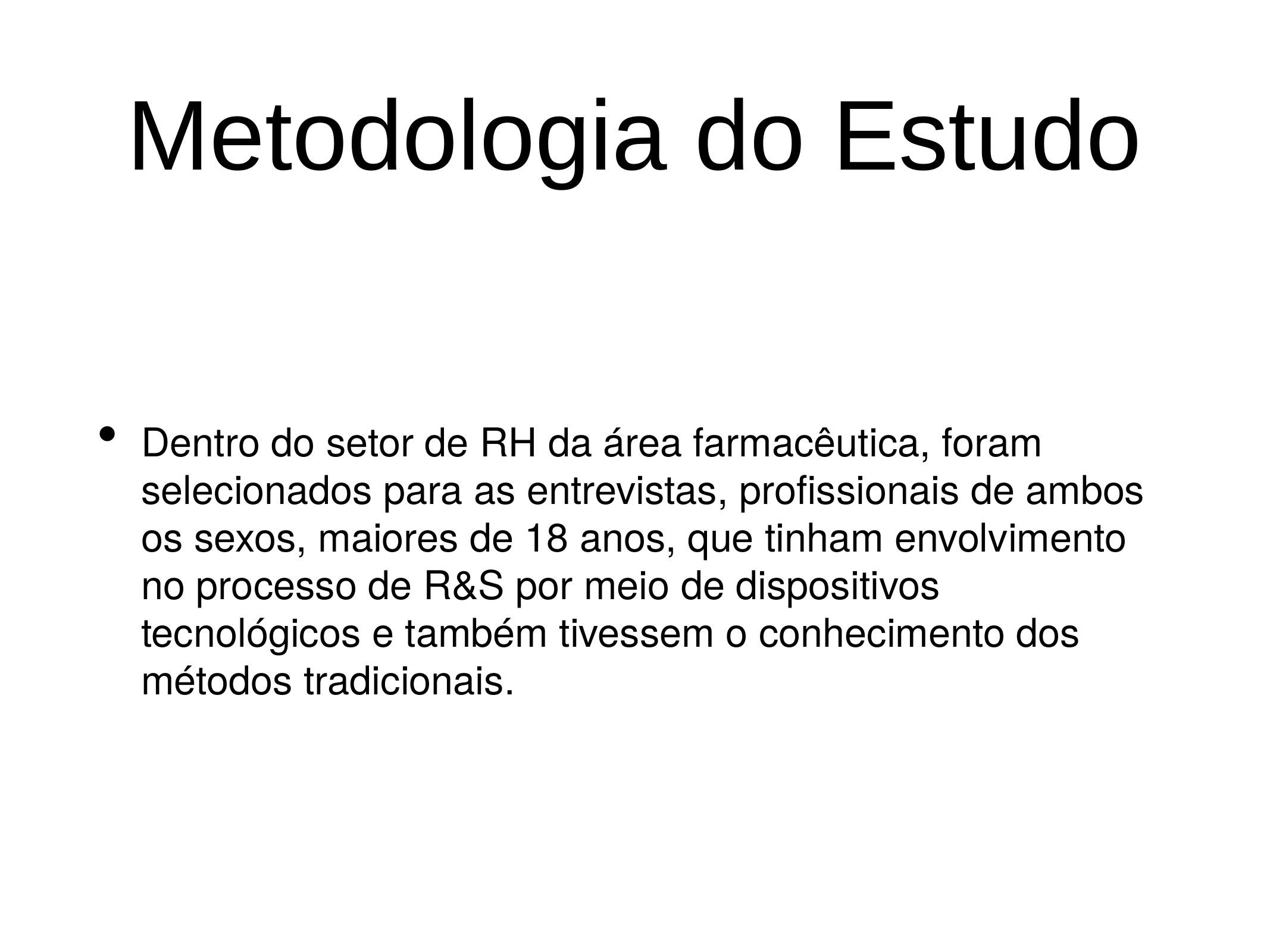

# Metodologia do Estudo
Dentro do setor de RH da área farmacêutica, foram selecionados para as entrevistas, profissionais de ambos os sexos, maiores de 18 anos, que tinham envolvimento no processo de R&S por meio de dispositivos tecnológicos e também tivessem o conhecimento dos métodos tradicionais.